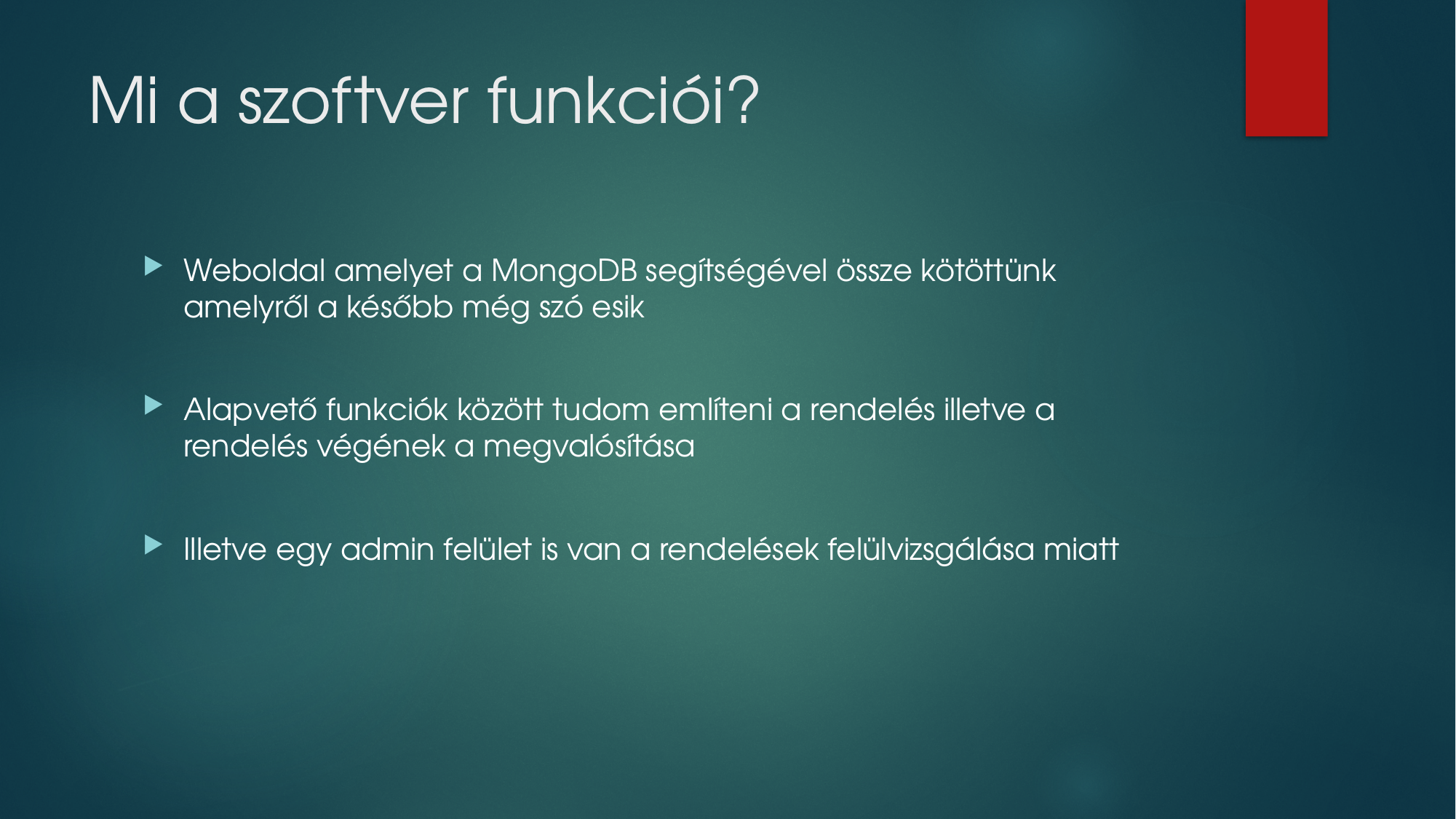

# Mi a szoftver funkciói?
Weboldal amelyet a MongoDB segítségével össze kötöttünk amelyről a később még szó esik

Alapvető funkciók között tudom említeni a rendelés illetve a rendelés végének a megvalósítása

Illetve egy admin felület is van a rendelések felülvizsgálása miatt